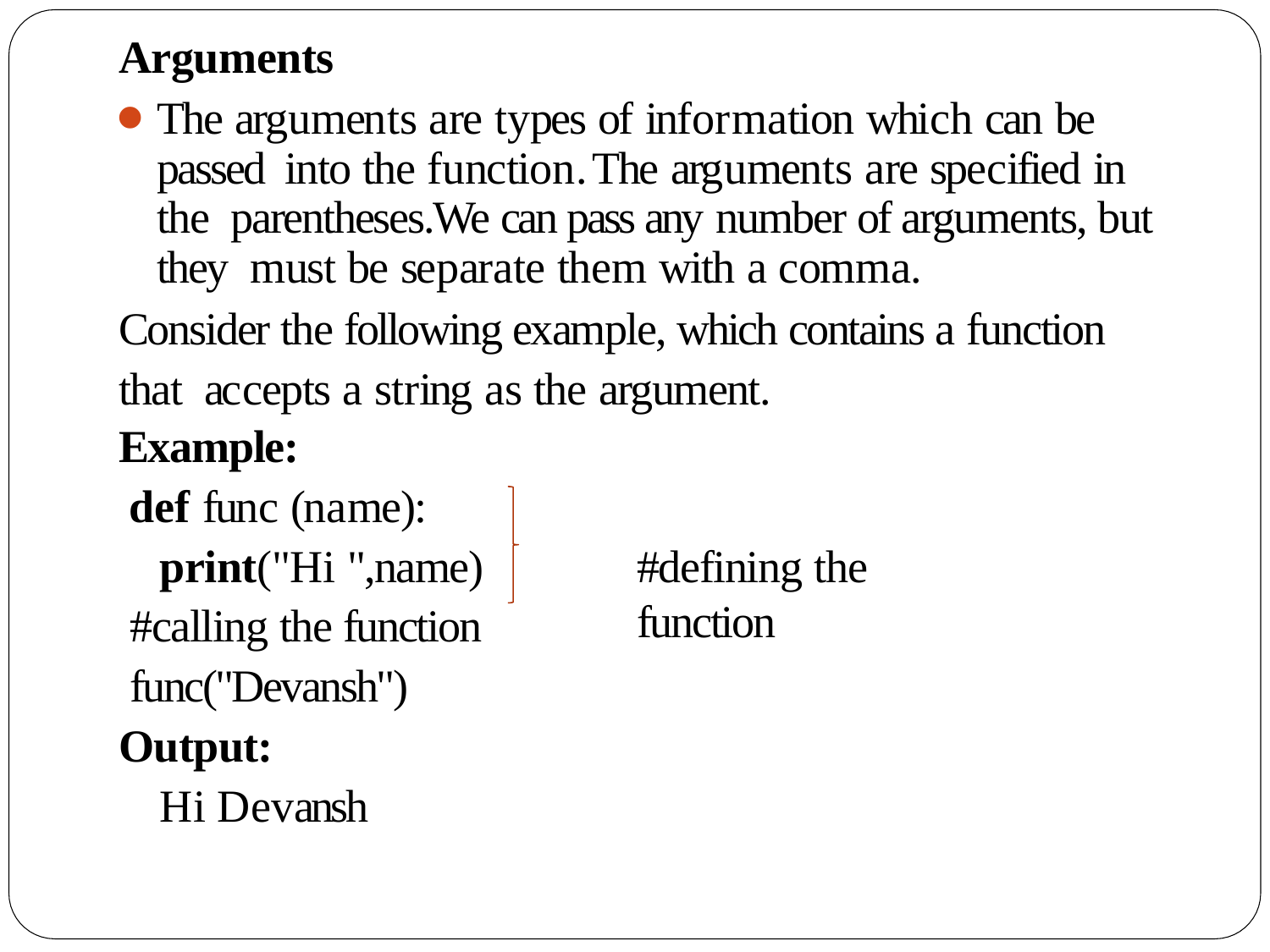

Arguments
The arguments are types of information which can be passed  into the function.The arguments are specified in the  parentheses.We can pass any number of arguments, but they  must be separate them with a comma.
Consider the following example, which contains a function that  accepts a string as the argument.
Example:
def func (name):
print("Hi ",name)  #calling the function  func("Devansh")  Output:
Hi Devansh

#defining the function